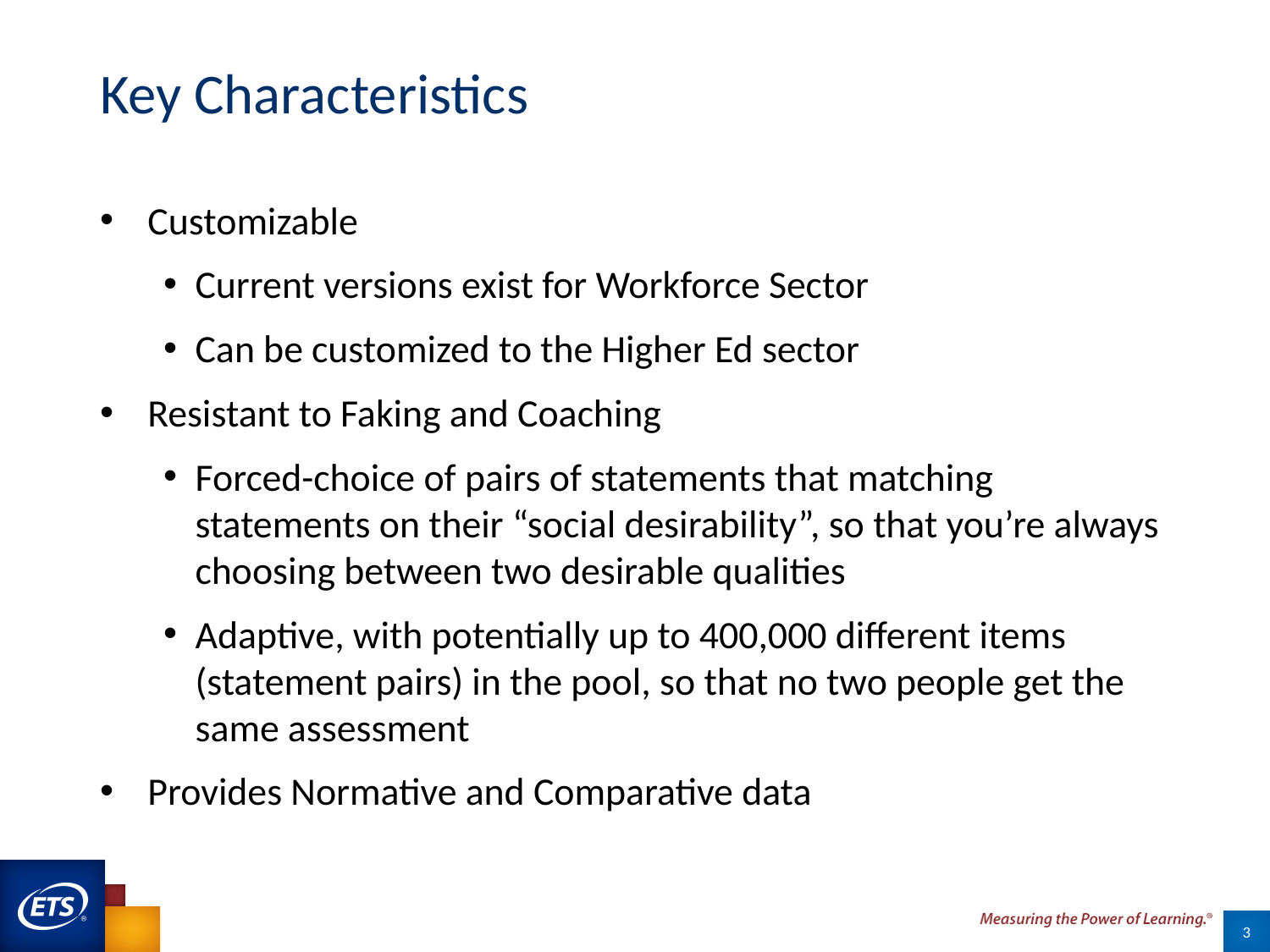

# Key Characteristics
Customizable
Current versions exist for Workforce Sector
Can be customized to the Higher Ed sector
Resistant to Faking and Coaching
Forced-choice of pairs of statements that matching statements on their “social desirability”, so that you’re always choosing between two desirable qualities
Adaptive, with potentially up to 400,000 different items (statement pairs) in the pool, so that no two people get the same assessment
Provides Normative and Comparative data

3